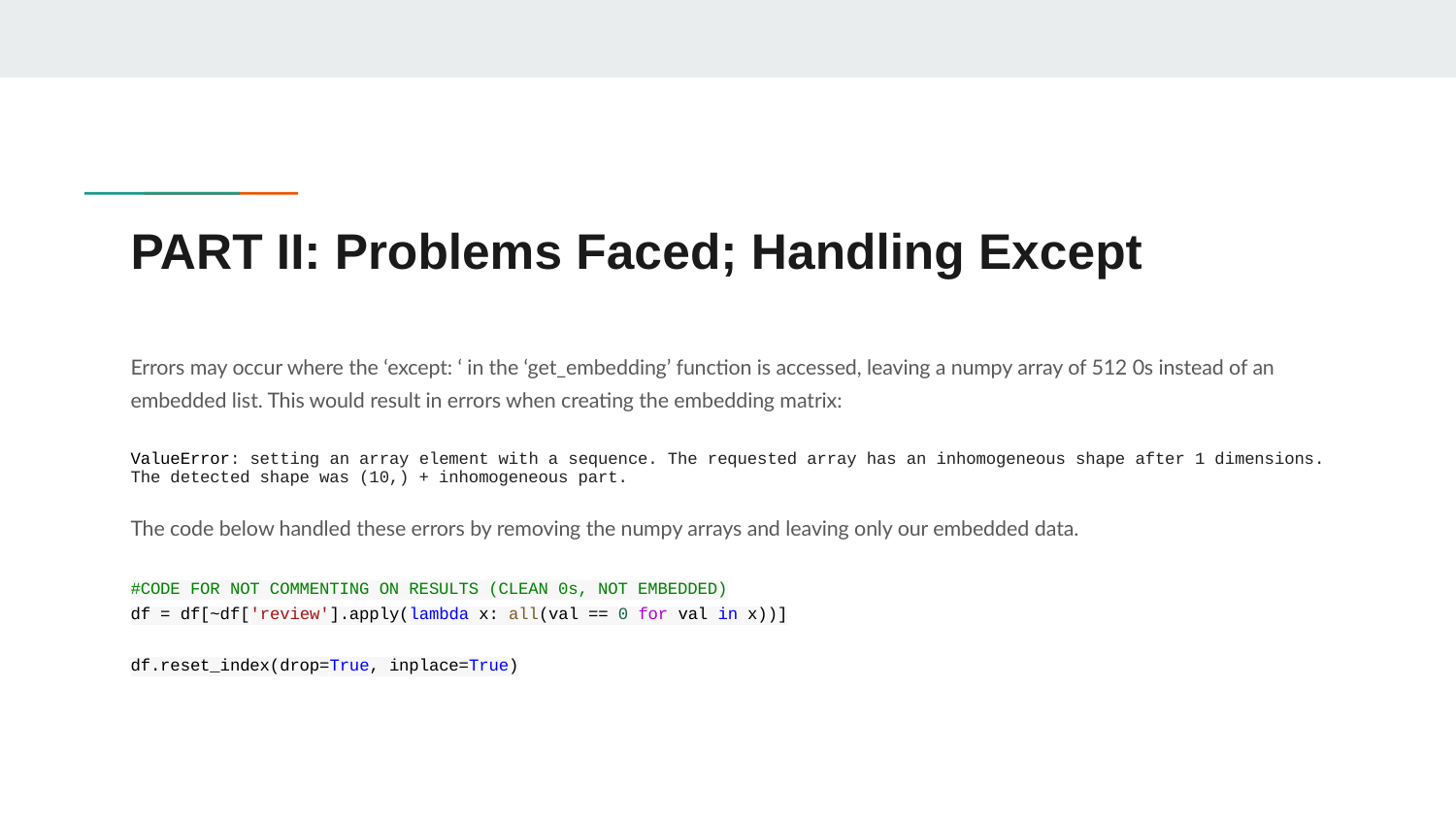

# PART II: Problems Faced; Handling Except
Errors may occur where the ‘except: ‘ in the ‘get_embedding’ function is accessed, leaving a numpy array of 512 0s instead of an embedded list. This would result in errors when creating the embedding matrix:

ValueError: setting an array element with a sequence. The requested array has an inhomogeneous shape after 1 dimensions. The detected shape was (10,) + inhomogeneous part.
The code below handled these errors by removing the numpy arrays and leaving only our embedded data.

#CODE FOR NOT COMMENTING ON RESULTS (CLEAN 0s, NOT EMBEDDED)
df = df[~df['review'].apply(lambda x: all(val == 0 for val in x))]

df.reset_index(drop=True, inplace=True)